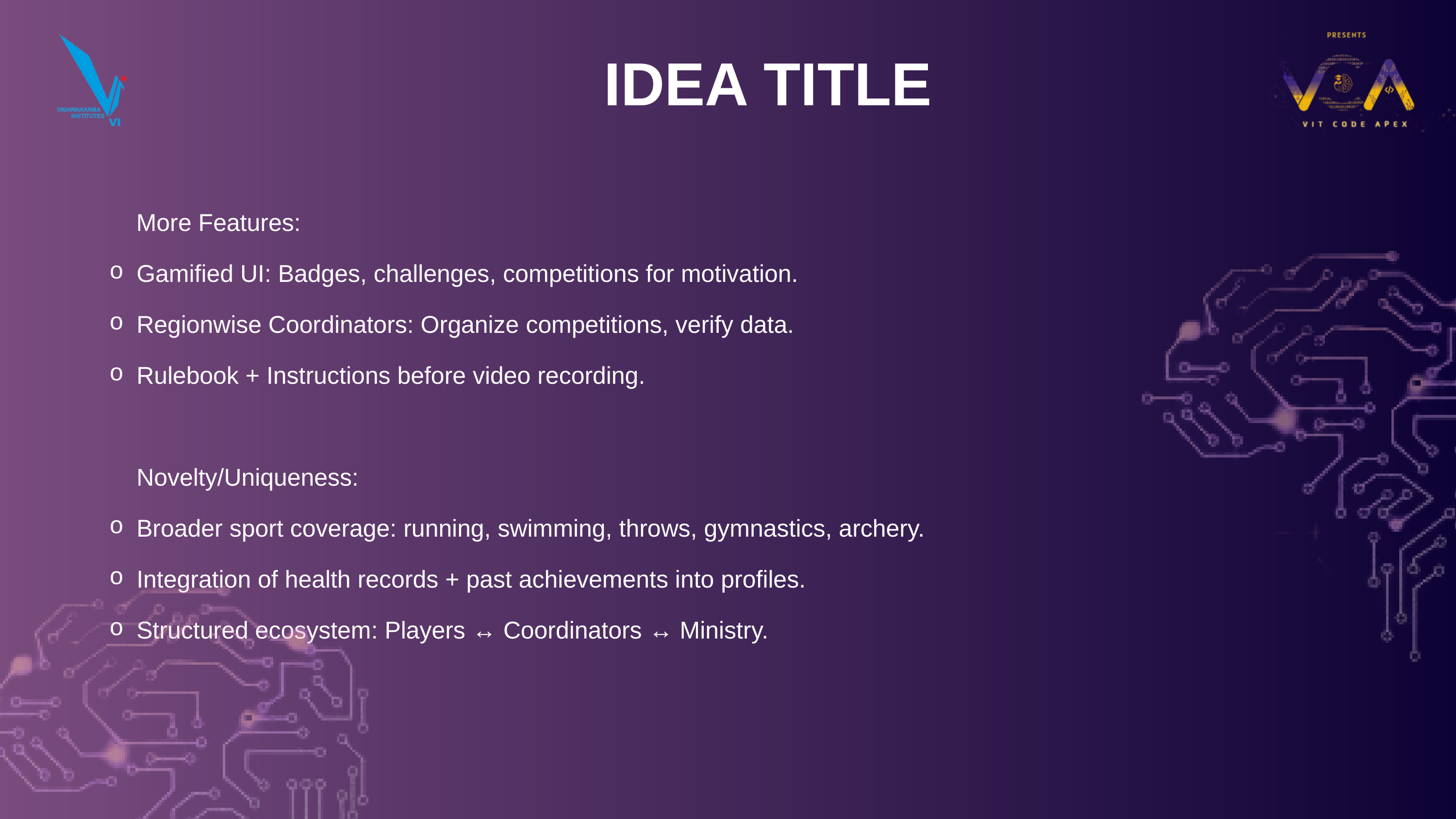

IDEA TITLE

    More Features:
Gamified UI: Badges, challenges, competitions for motivation.
Regionwise Coordinators: Organize competitions, verify data.
Rulebook + Instructions before video recording.
Novelty/Uniqueness:
Broader sport coverage: running, swimming, throws, gymnastics, archery.
Integration of health records + past achievements into profiles.
Structured ecosystem: Players ↔ Coordinators ↔ Ministry.